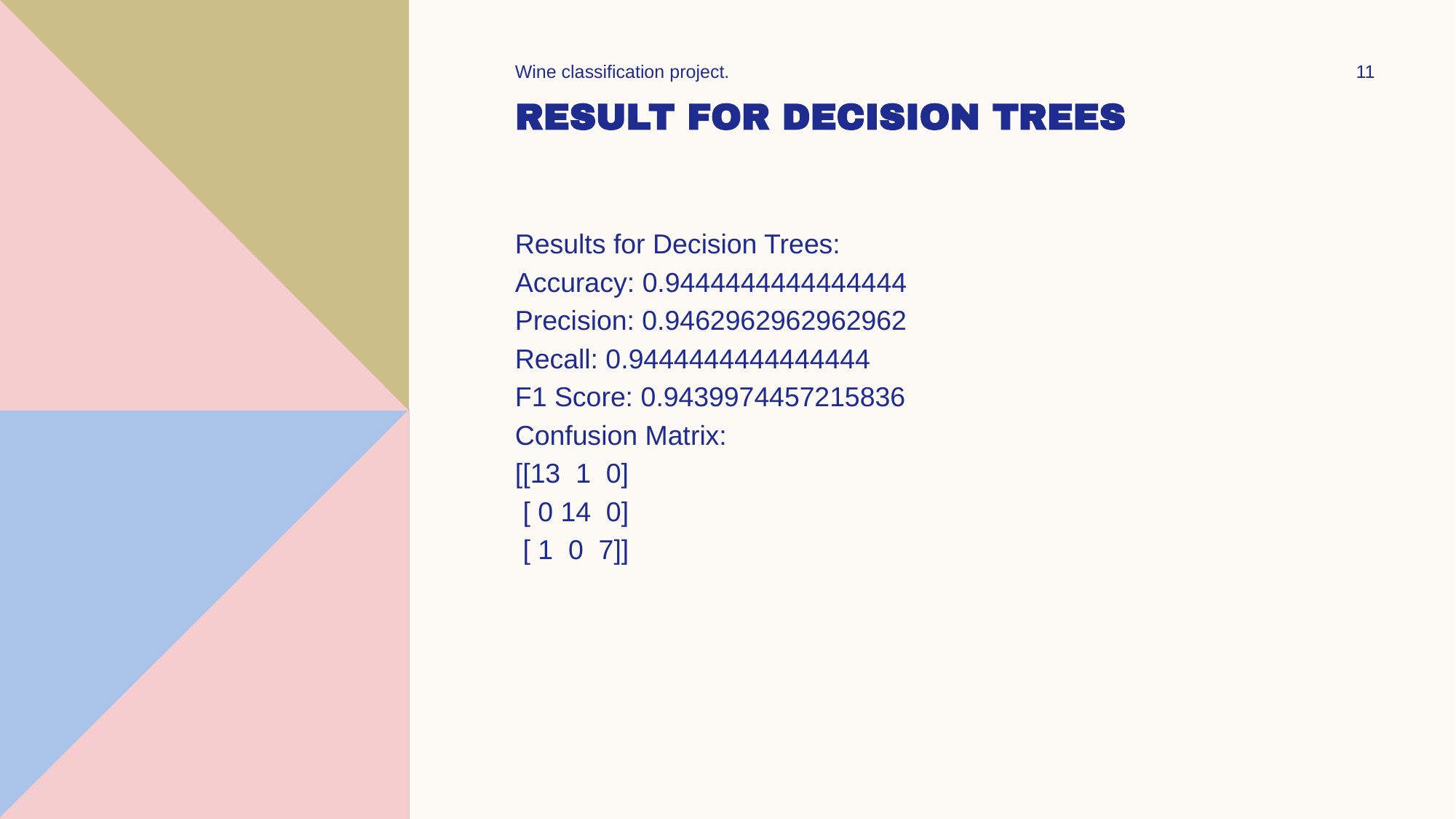

Wine classification project.
11
# Result for decision trees
Results for Decision Trees:
Accuracy: 0.9444444444444444
Precision: 0.9462962962962962
Recall: 0.9444444444444444
F1 Score: 0.9439974457215836
Confusion Matrix:
[[13  1  0]
 [ 0 14  0]
 [ 1  0  7]]